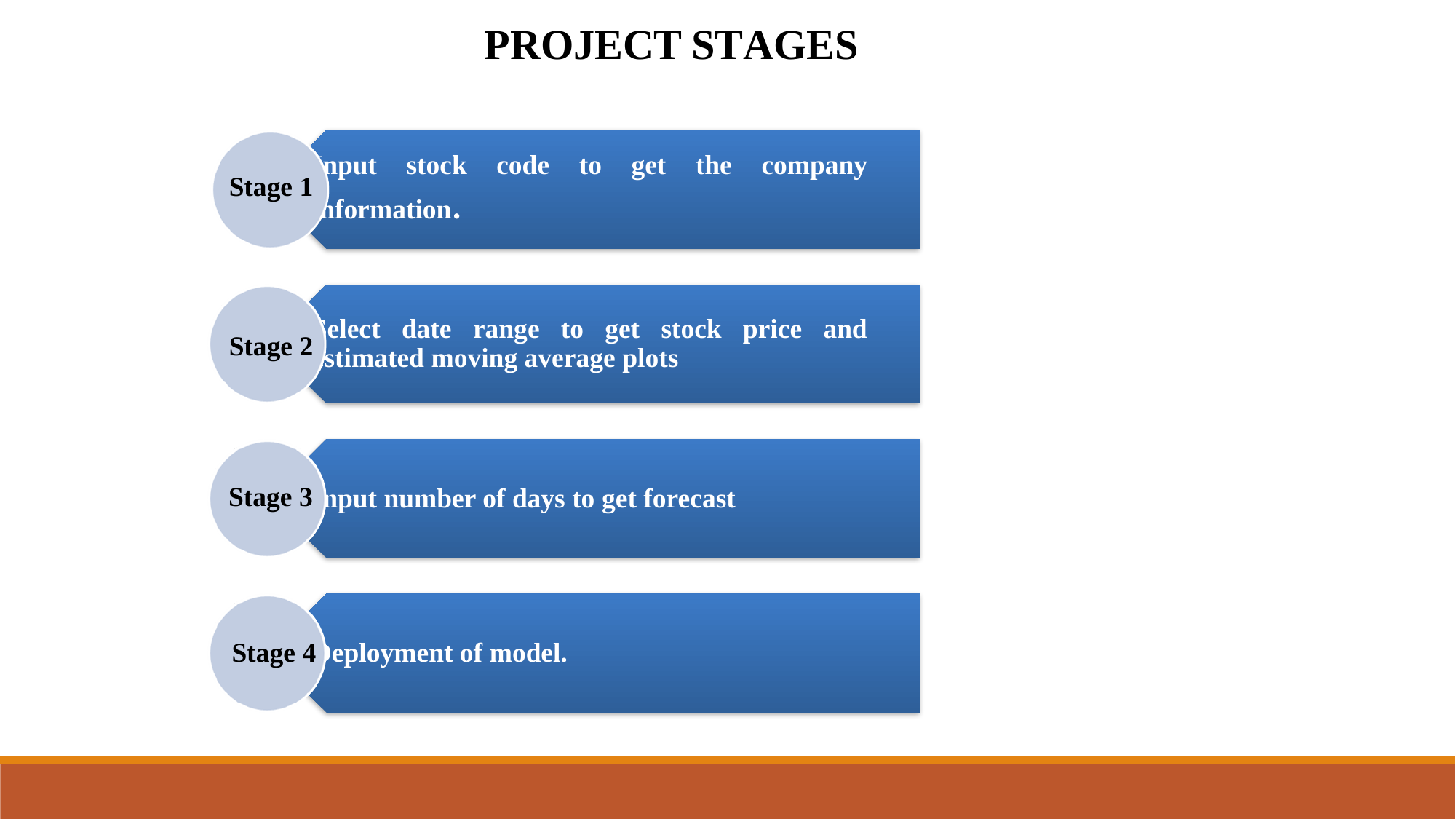

PROJECT STAGES
Input stock code to get the company information.
Select date range to get stock price and estimated moving average plots
Input number of days to get forecast
Deployment of model.
Stage 1
Stage 2
Stage 3
Stage 4